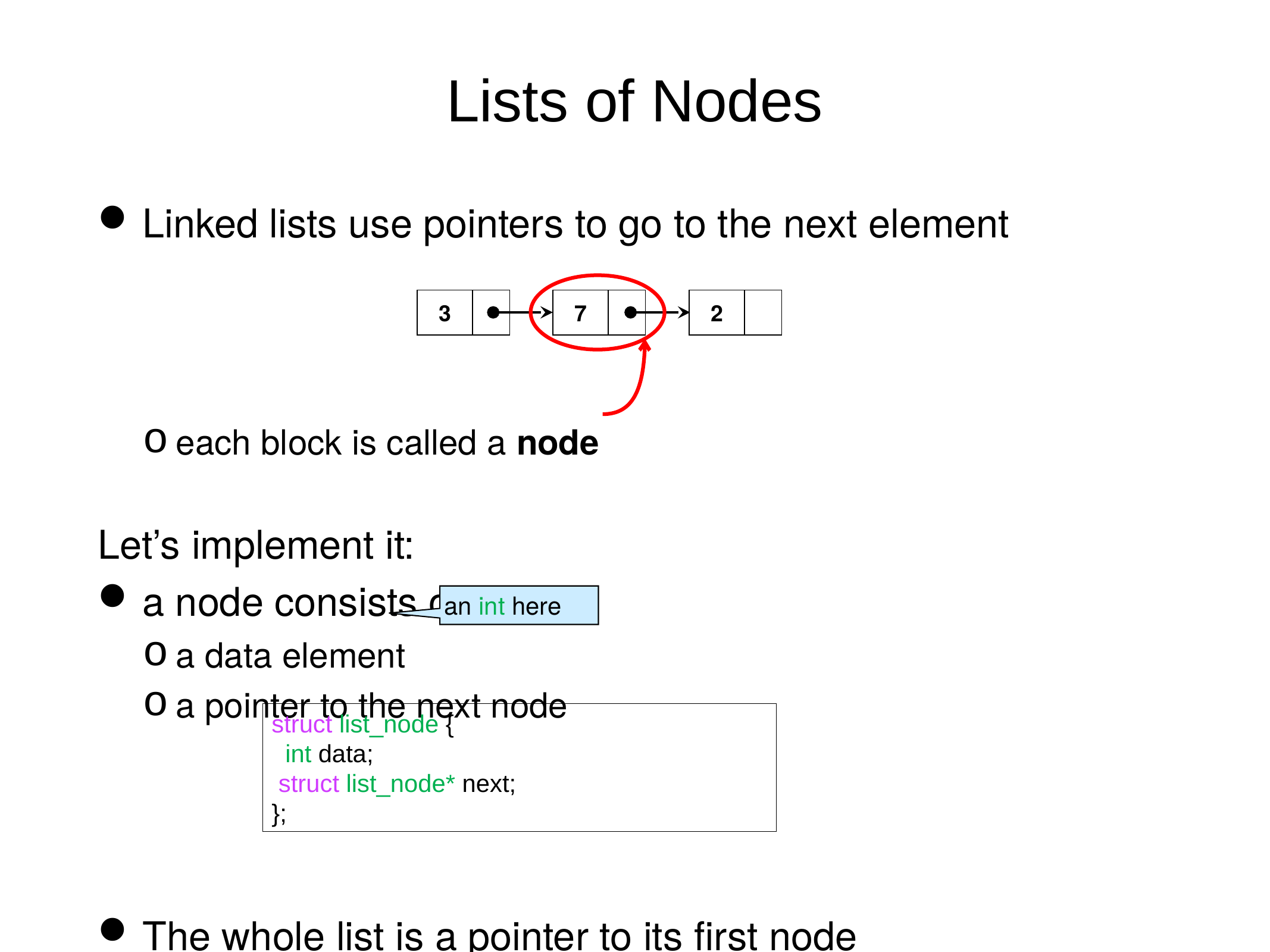

# Lists of Nodes
Linked lists use pointers to go to the next element

each block is called a node

Let’s implement it:
a node consists of
a data element
a pointer to the next node

The whole list is a pointer to its first node

| 3 |  |
| --- | --- |
| 7 |  |
| --- | --- |
| 2 |  |
| --- | --- |

an int here
struct list_node {
  int data;
 struct list_node* next;
};